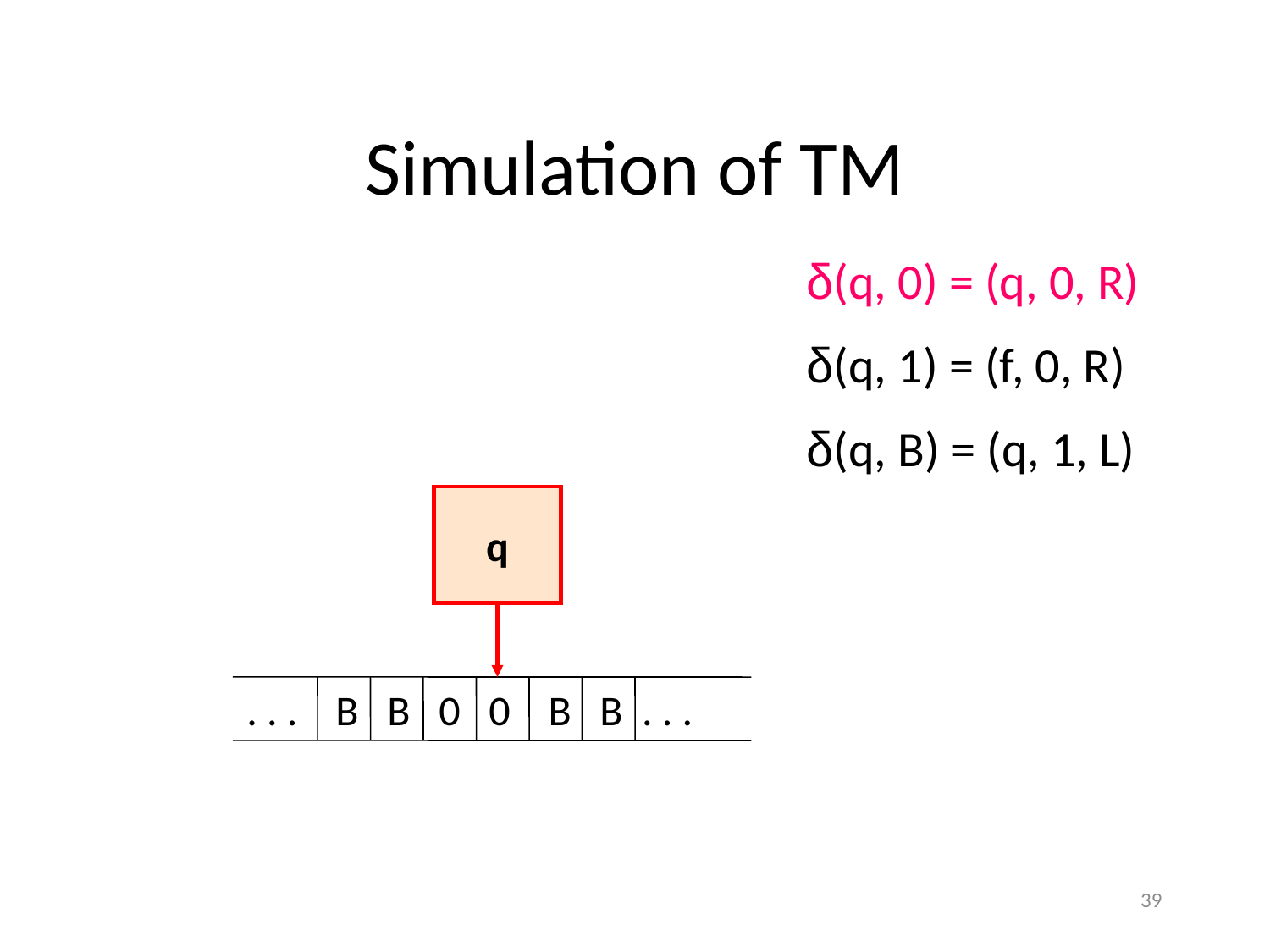

# Simulation of TM
δ(q, 0) = (q, 0, R)
δ(q, 1) = (f, 0, R)
δ(q, B) = (q, 1, L)
q

. . .    B   B   0   0    B   B  . . .

39